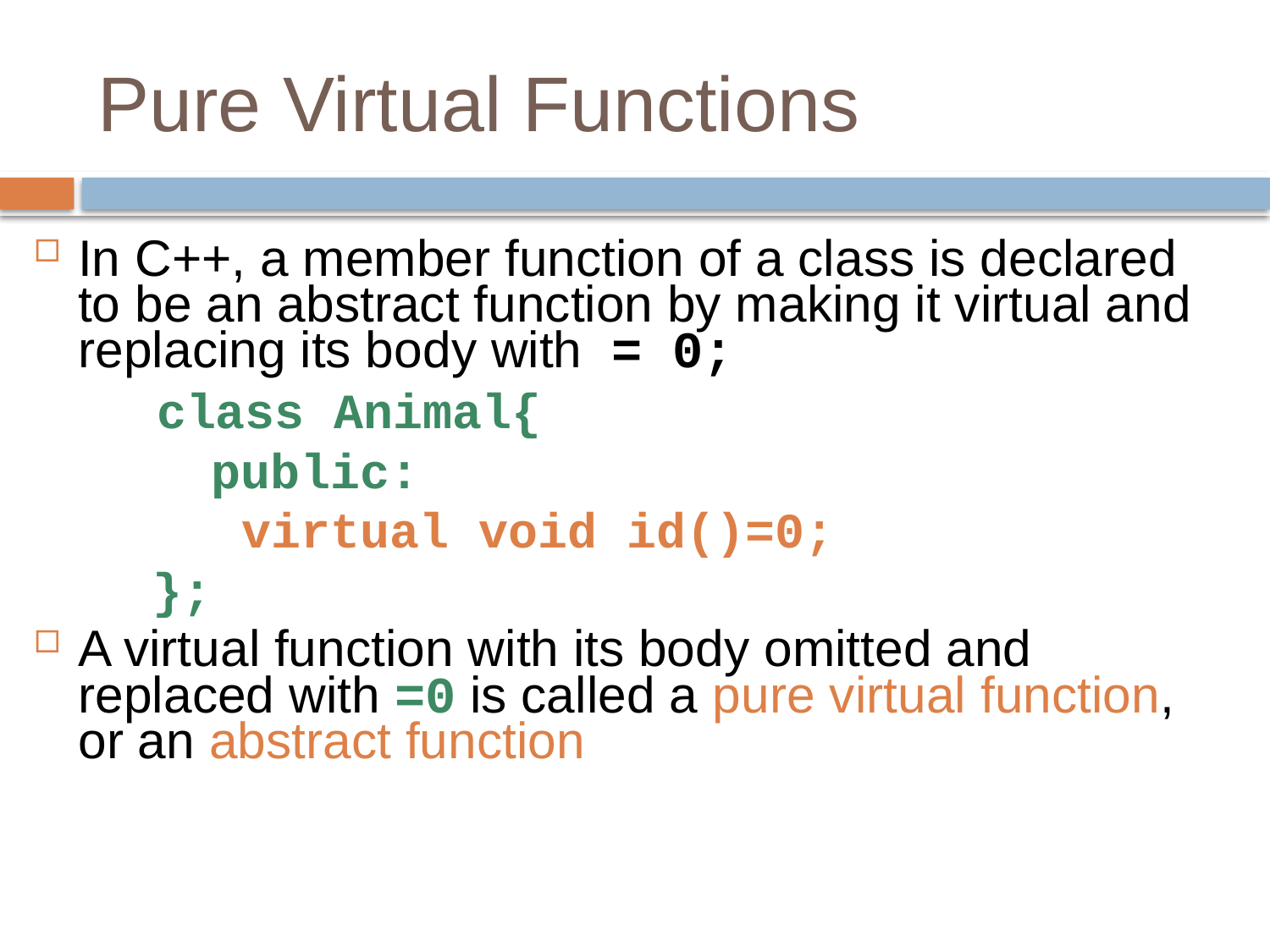

# Pure Virtual Functions
In C++, a member function of a class is declared to be an abstract function by making it virtual and replacing its body with  = 0;
    class Animal{
      public:
       virtual void id()=0;
    };
A virtual function with its body omitted and replaced with =0 is called a pure virtual function, or an abstract function
4-22